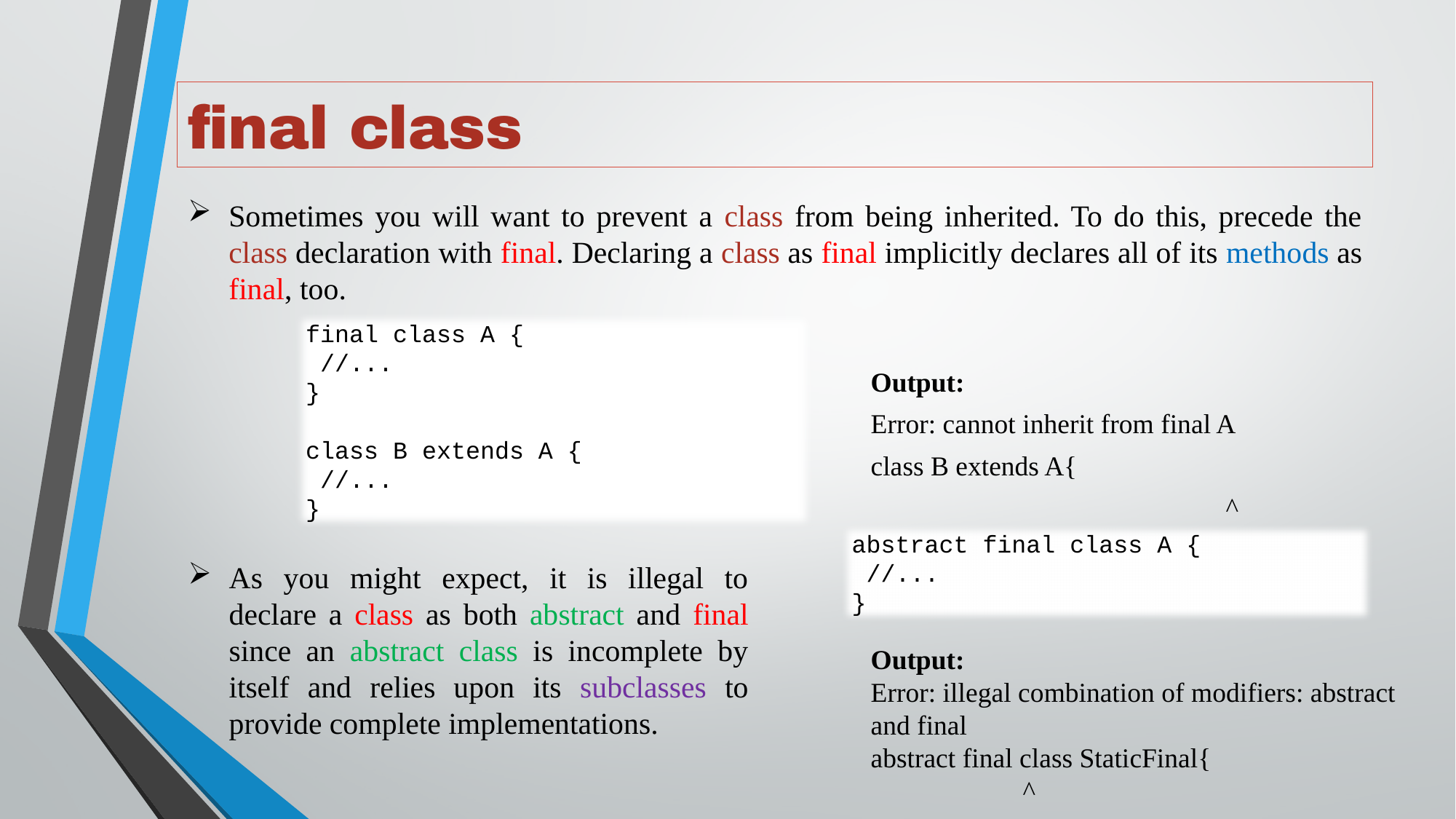

# final class
Sometimes you will want to prevent a class from being inherited. To do this, precede the class declaration with final. Declaring a class as final implicitly declares all of its methods as final, too.
final class A {
 //...
}

class B extends A {
 //...
}
Output:
Error: cannot inherit from final A
class B extends A{
			    ^
abstract final class A {
 //...
}
As you might expect, it is illegal to declare a class as both abstract and final since an abstract class is incomplete by itself and relies upon its subclasses to provide complete implementations.
Output:
Error: illegal combination of modifiers: abstract and final
abstract final class StaticFinal{
                      ^